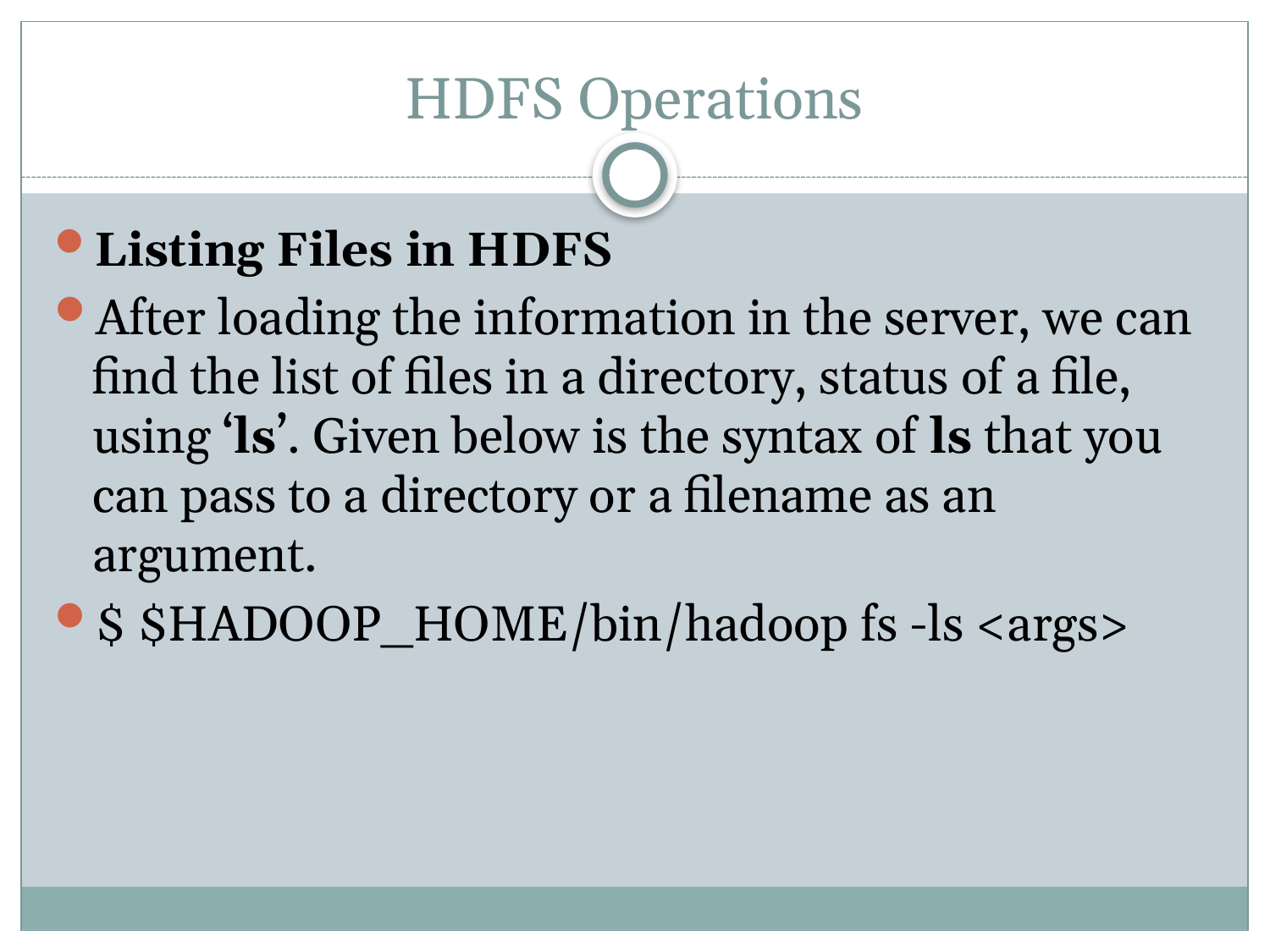

# HDFS Operations
Listing Files in HDFS
After loading the information in the server, we can find the list of files in a directory, status of a file, using ‘ls’. Given below is the syntax of ls that you can pass to a directory or a filename as an argument.
$ $HADOOP_HOME/bin/hadoop fs -ls <args>